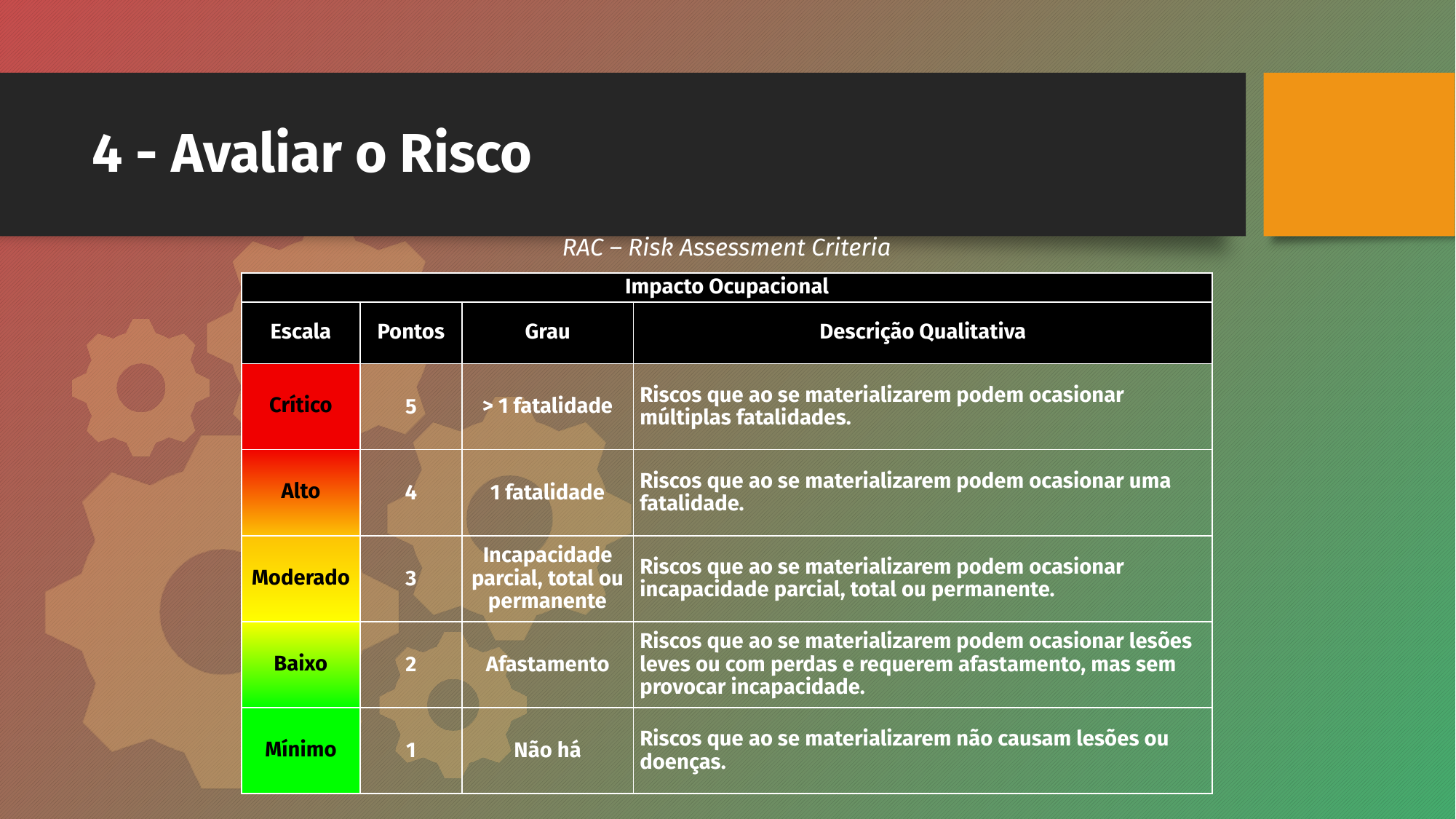

# 4 - Avaliar o Risco
RAC – Risk Assessment Criteria
| Impacto Ocupacional |  |  |  |
| --- | --- | --- | --- |
| Escala | Pontos | Grau | Descrição Qualitativa |
| Crítico | 5 | > 1 fatalidade | Riscos que ao se materializarem podem ocasionar múltiplas fatalidades. |
| Alto | 4 | 1 fatalidade | Riscos que ao se materializarem podem ocasionar uma fatalidade. |
| Moderado | 3 | Incapacidade parcial, total ou permanente | Riscos que ao se materializarem podem ocasionar incapacidade parcial, total ou permanente. |
| Baixo | 2 | Afastamento | Riscos que ao se materializarem podem ocasionar lesões leves ou com perdas e requerem afastamento, mas sem provocar incapacidade. |
| Mínimo | 1 | Não há | Riscos que ao se materializarem não causam lesões ou doenças. |